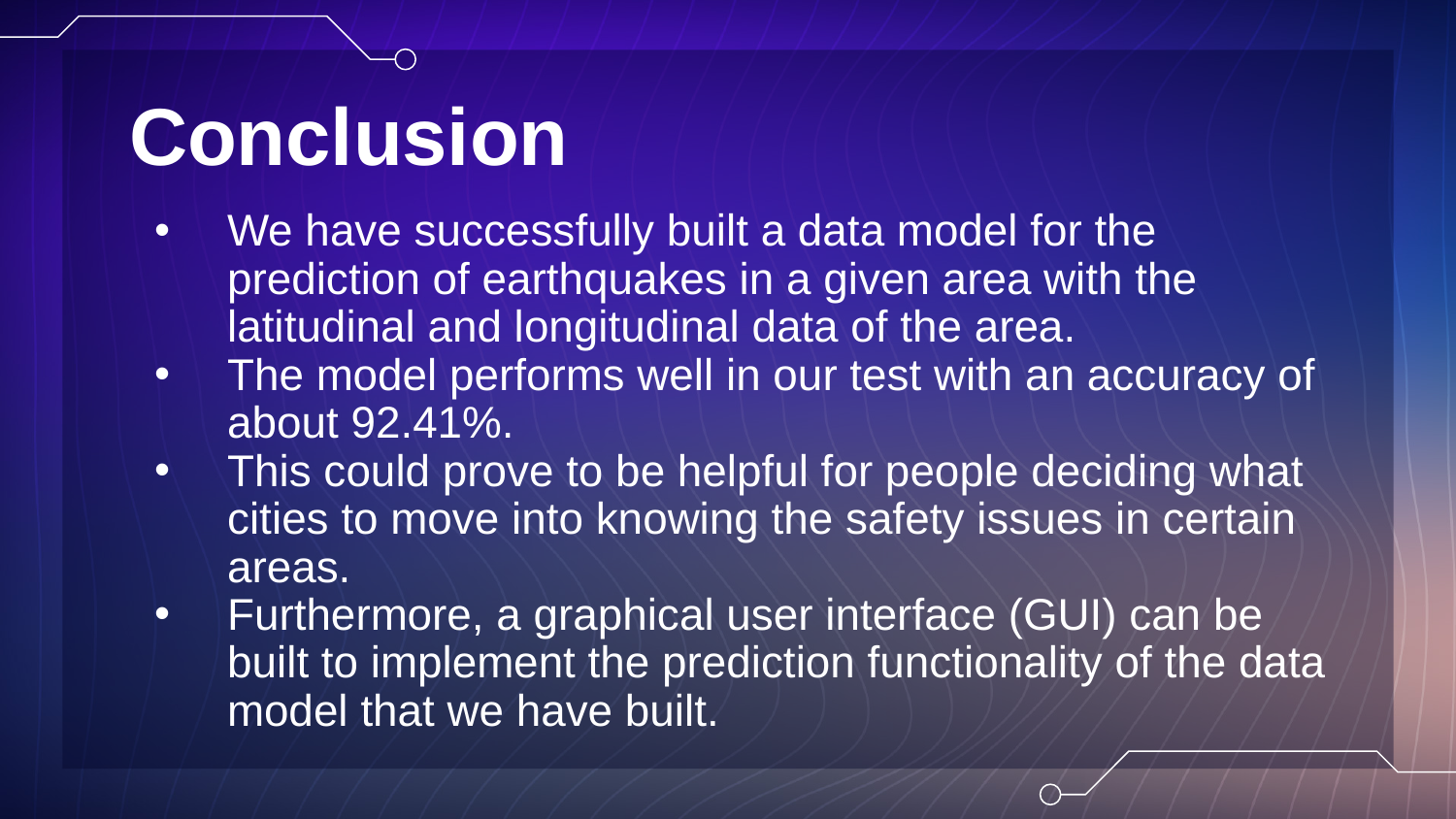

# Conclusion
We have successfully built a data model for the prediction of earthquakes in a given area with the latitudinal and longitudinal data of the area.
The model performs well in our test with an accuracy of about 92.41%.
This could prove to be helpful for people deciding what cities to move into knowing the safety issues in certain areas.
Furthermore, a graphical user interface (GUI) can be built to implement the prediction functionality of the data model that we have built.